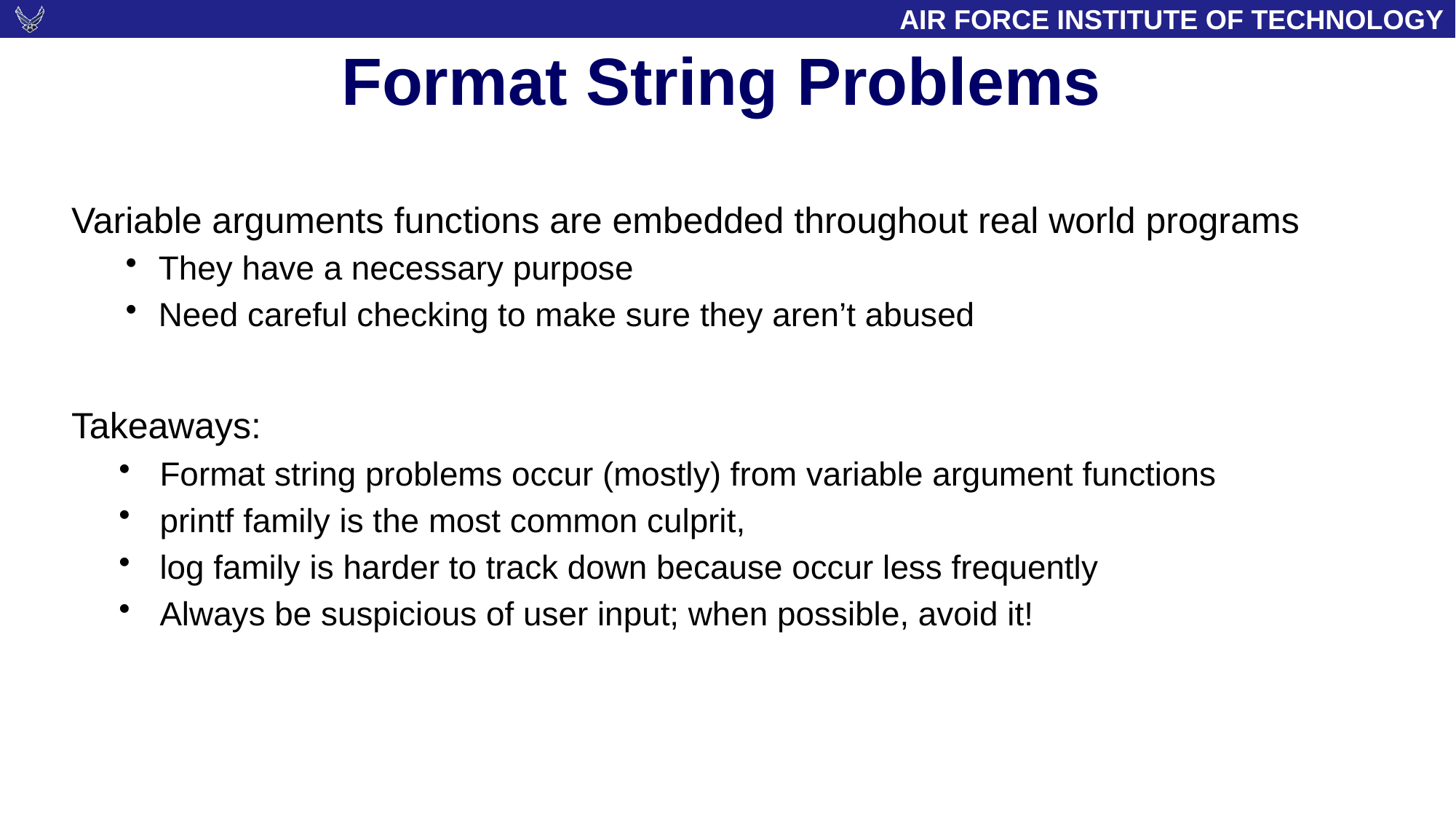

# Format String Problems
Variable arguments functions are embedded throughout real world programs
They have a necessary purpose
Need careful checking to make sure they aren’t abused

Takeaways:
Format string problems occur (mostly) from variable argument functions
printf family is the most common culprit,
log family is harder to track down because occur less frequently
Always be suspicious of user input; when possible, avoid it!